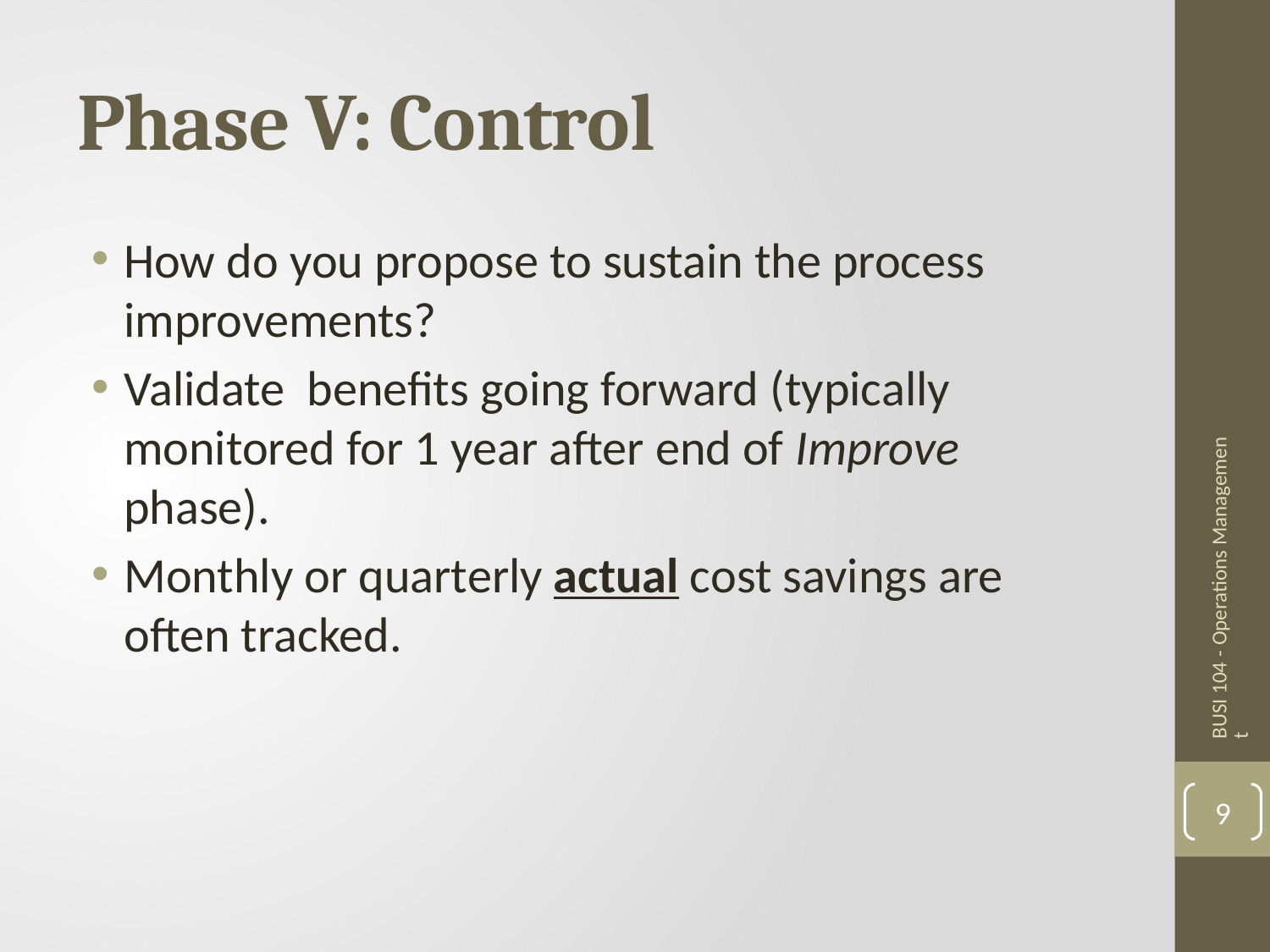

# Phase V: Control
How do you propose to sustain the process improvements?
Validate  benefits going forward (typically monitored for 1 year after end of Improve phase).
Monthly or quarterly actual cost savings are often tracked.
BUSI 104 - Operations Management
9